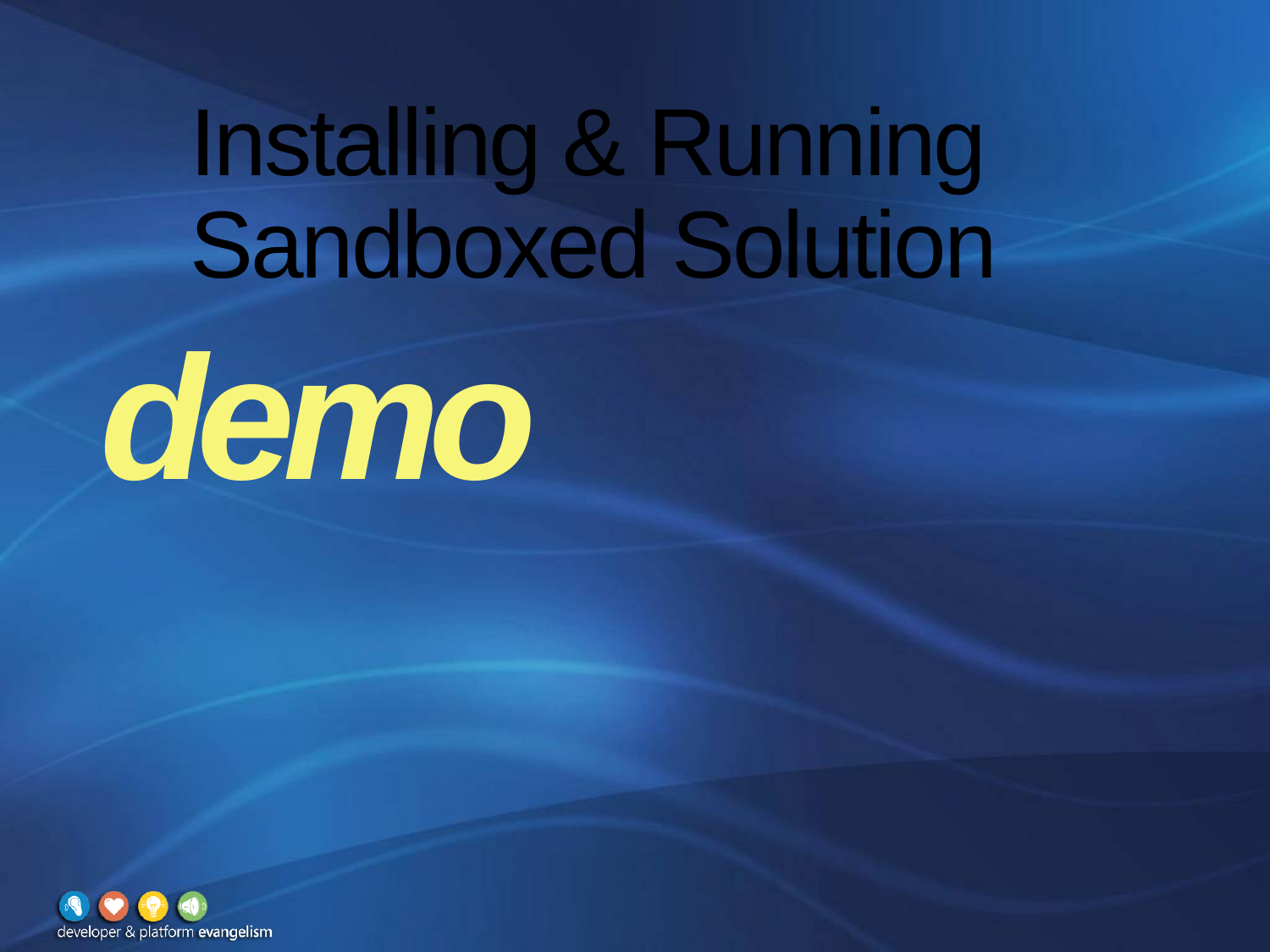

# Installing & Running Sandboxed Solution
demo